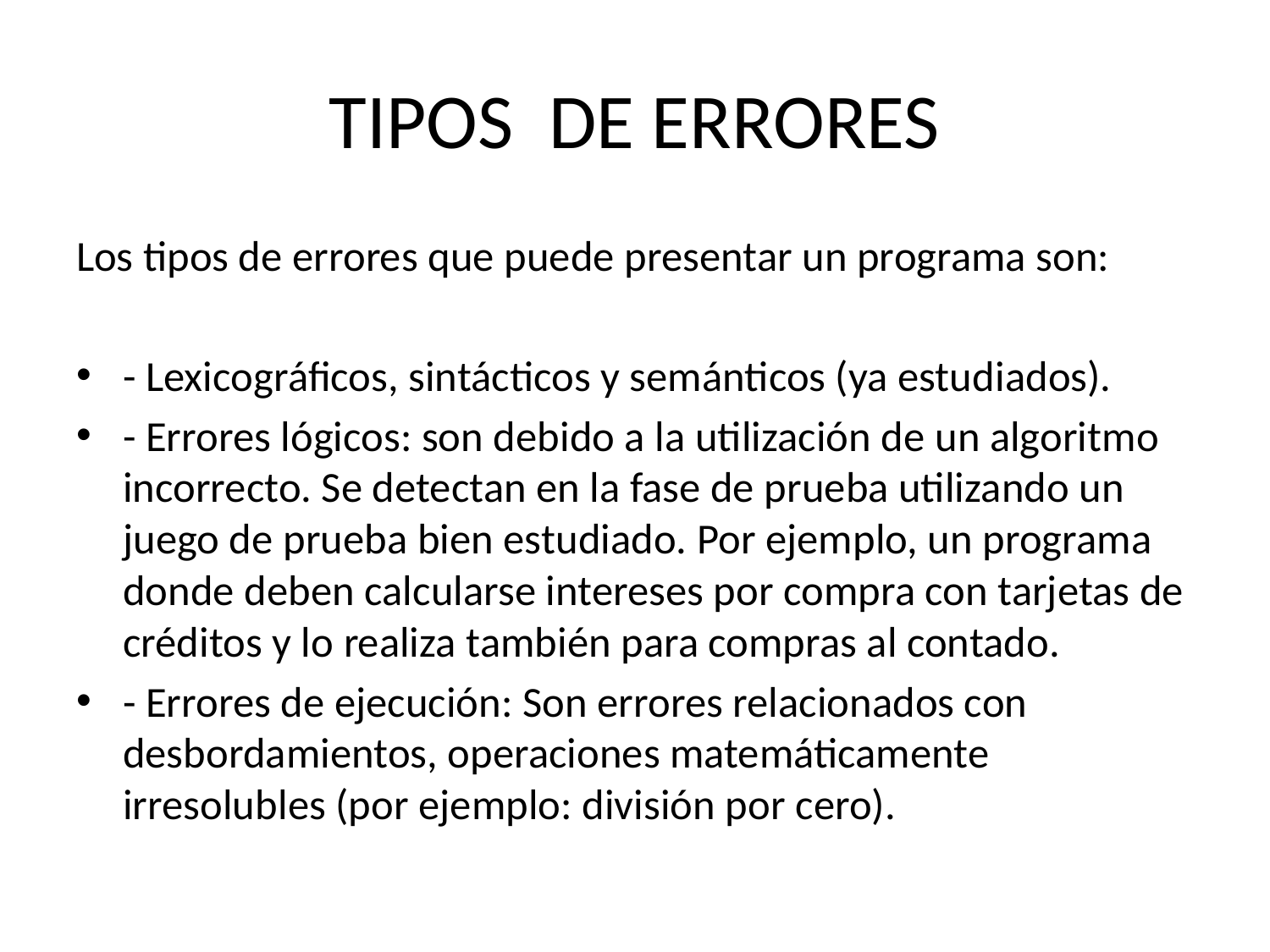

# TIPOS  DE ERRORES
Los tipos de errores que puede presentar un programa son:

- Lexicográficos, sintácticos y semánticos (ya estudiados).
- Errores lógicos: son debido a la utilización de un algoritmo incorrecto. Se detectan en la fase de prueba utilizando un juego de prueba bien estudiado. Por ejemplo, un programa donde deben calcularse intereses por compra con tarjetas de créditos y lo realiza también para compras al contado.
- Errores de ejecución: Son errores relacionados con desbordamientos, operaciones matemáticamente irresolubles (por ejemplo: división por cero).